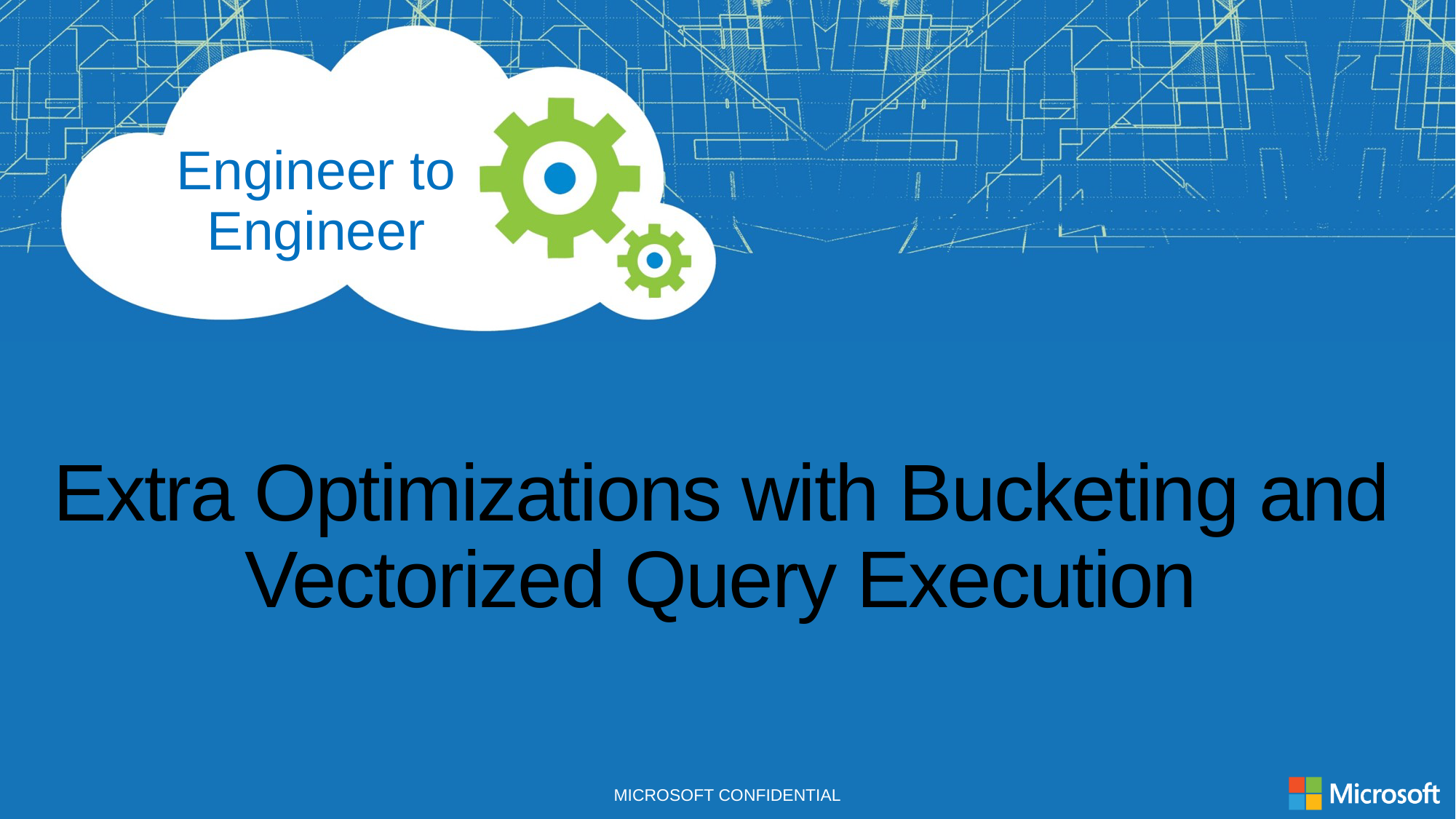

# Extra Optimizations with Bucketing and Vectorized Query Execution